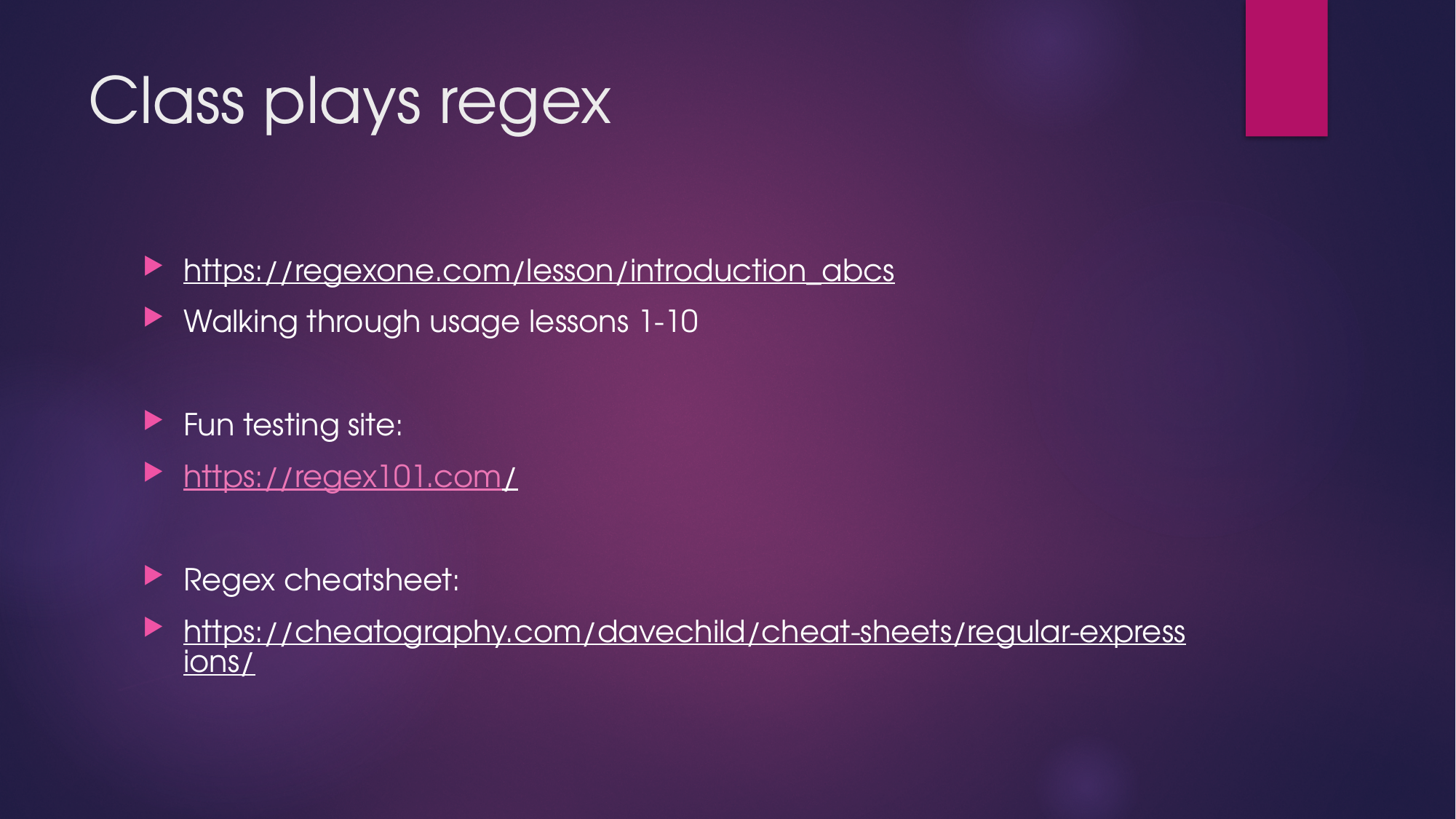

# Class plays regex
https://regexone.com/lesson/introduction_abcs
Walking through usage lessons 1-10

Fun testing site:
https://regex101.com/

Regex cheatsheet:
https://cheatography.com/davechild/cheat-sheets/regular-expressions/